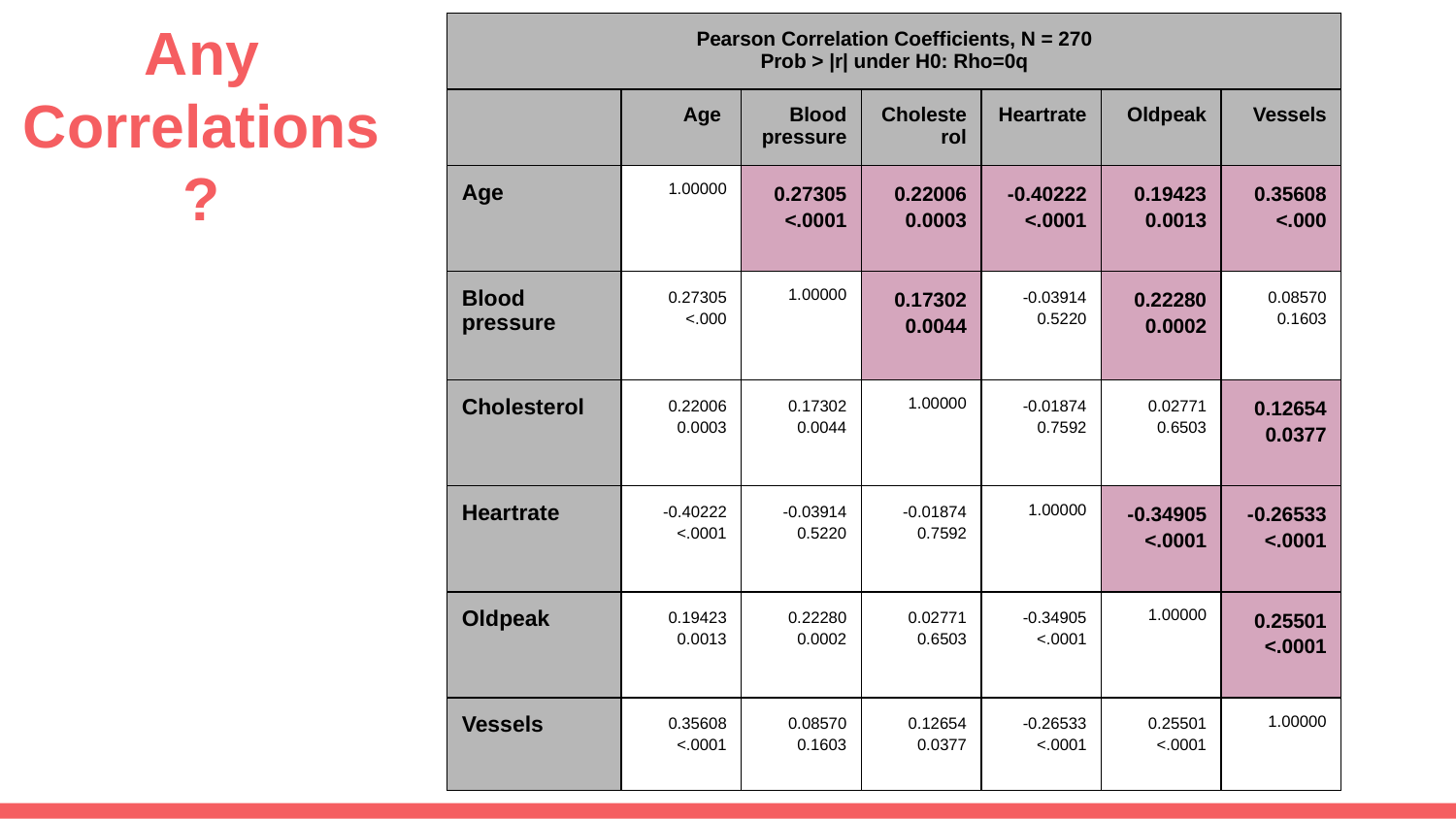

# Any Correlations?
| Pearson Correlation Coefficients, N = 270 Prob > |r| under H0: Rho=0q |  |  |  |  |  |  |
| --- | --- | --- | --- | --- | --- | --- |
|  | Age | Blood pressure | Cholesterol | Heartrate | Oldpeak | Vessels |
| Age | 1.00000 | 0.27305 <.0001 | 0.22006 0.0003 | -0.40222 <.0001 | 0.19423 0.0013 | 0.35608 <.000 |
| Blood pressure | 0.27305 <.000 | 1.00000 | 0.17302 0.0044 | -0.03914 0.5220 | 0.22280 0.0002 | 0.08570 0.1603 |
| Cholesterol | 0.22006 0.0003 | 0.17302 0.0044 | 1.00000 | -0.01874 0.7592 | 0.02771 0.6503 | 0.12654 0.0377 |
| Heartrate | -0.40222 <.0001 | -0.03914 0.5220 | -0.01874 0.7592 | 1.00000 | -0.34905 <.0001 | -0.26533 <.0001 |
| Oldpeak | 0.19423 0.0013 | 0.22280 0.0002 | 0.02771 0.6503 | -0.34905 <.0001 | 1.00000 | 0.25501 <.0001 |
| Vessels | 0.35608 <.0001 | 0.08570 0.1603 | 0.12654 0.0377 | -0.26533 <.0001 | 0.25501 <.0001 | 1.00000 |